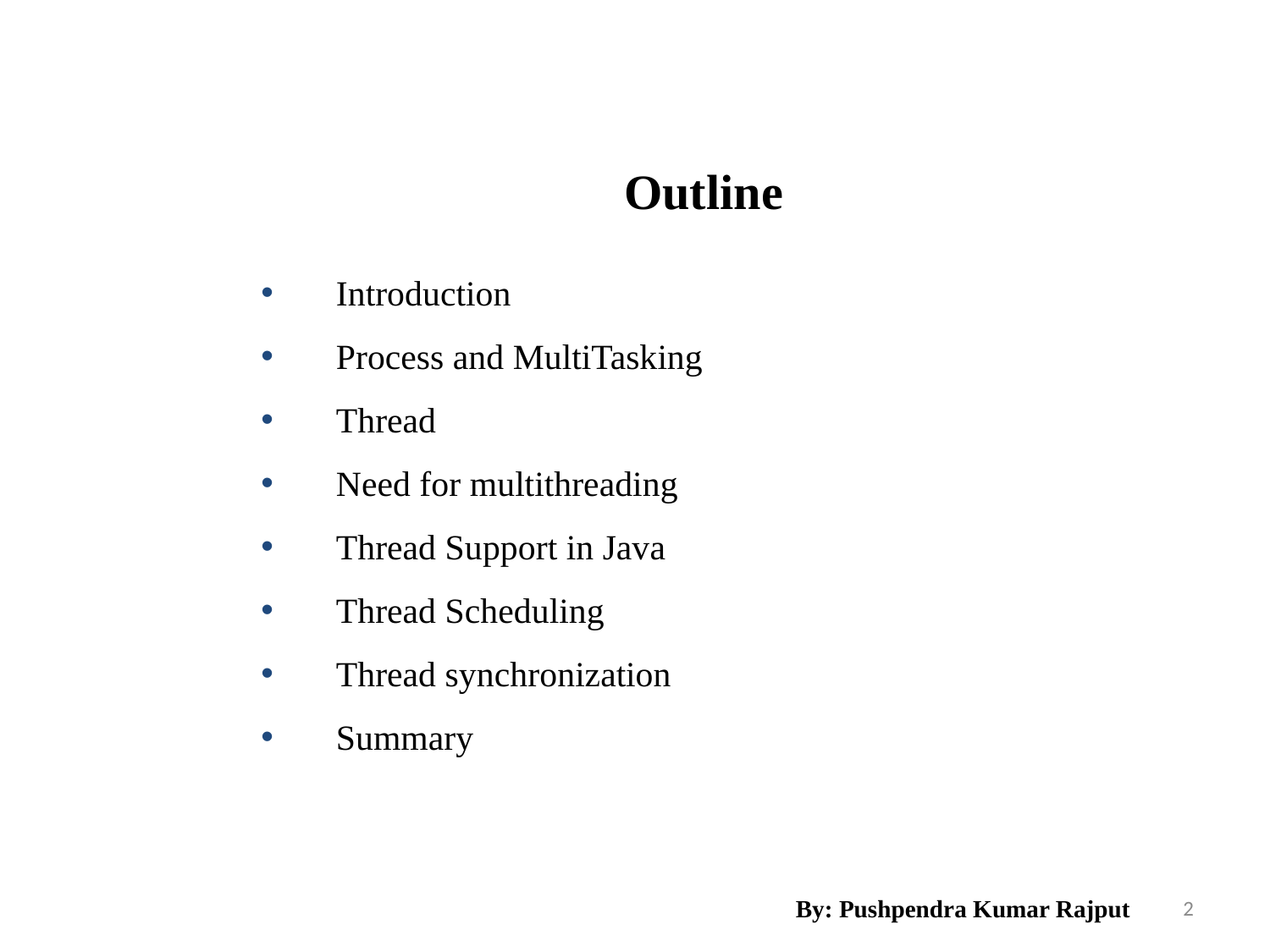

SCHOOL OF ENGINEERING & TECHNOLOGY
DEPARTMENT OF COMPUTER SCIENCE AND ENGINEERING
Outline
Introduction
Process and MultiTasking
Thread
Need for multithreading
Thread Support in Java
Thread Scheduling
Thread synchronization
Summary
By: Pushpendra Kumar Rajput
2